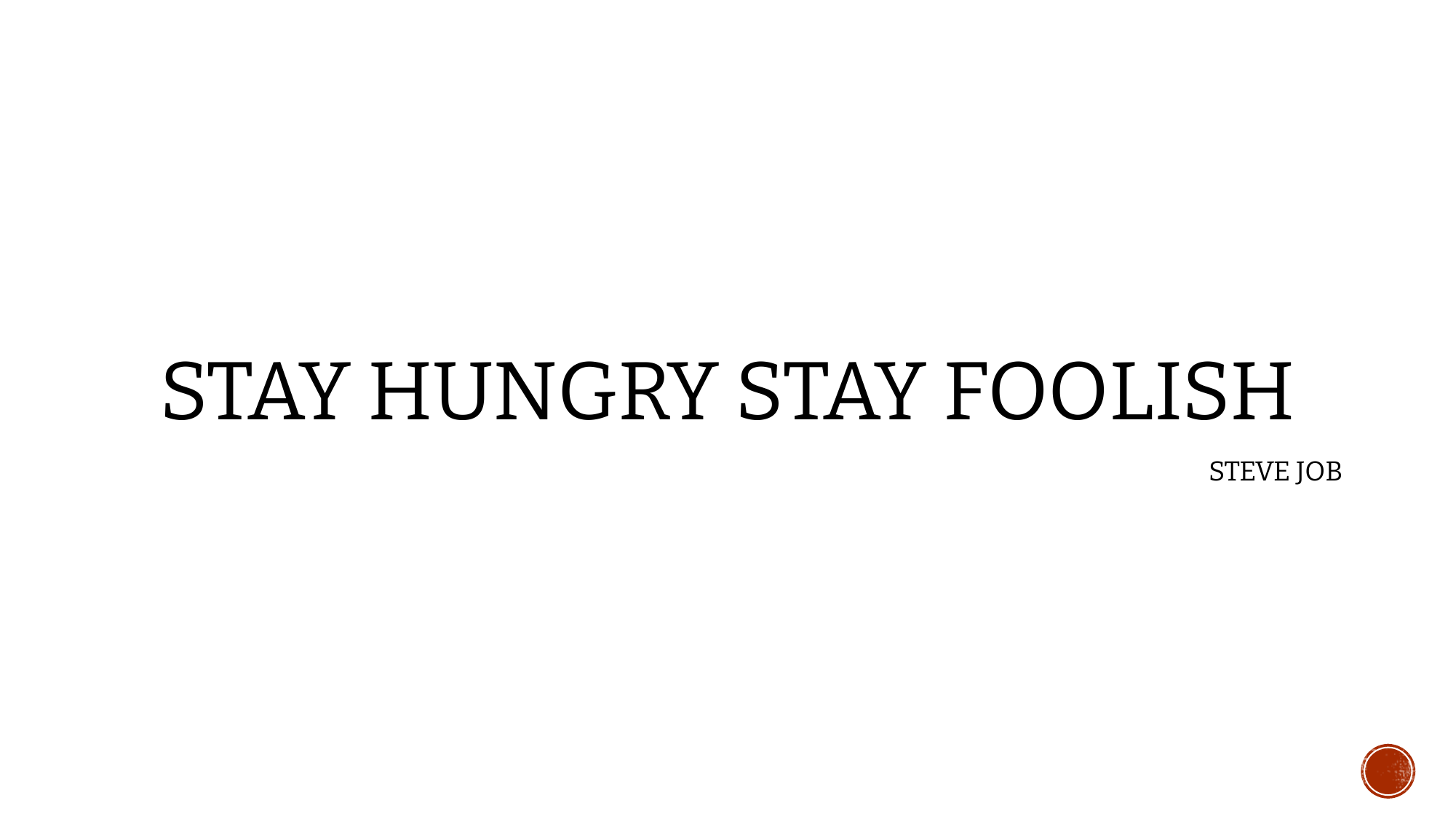

# STAY HUNGRY STAY FOOLISH
STEVE JOB